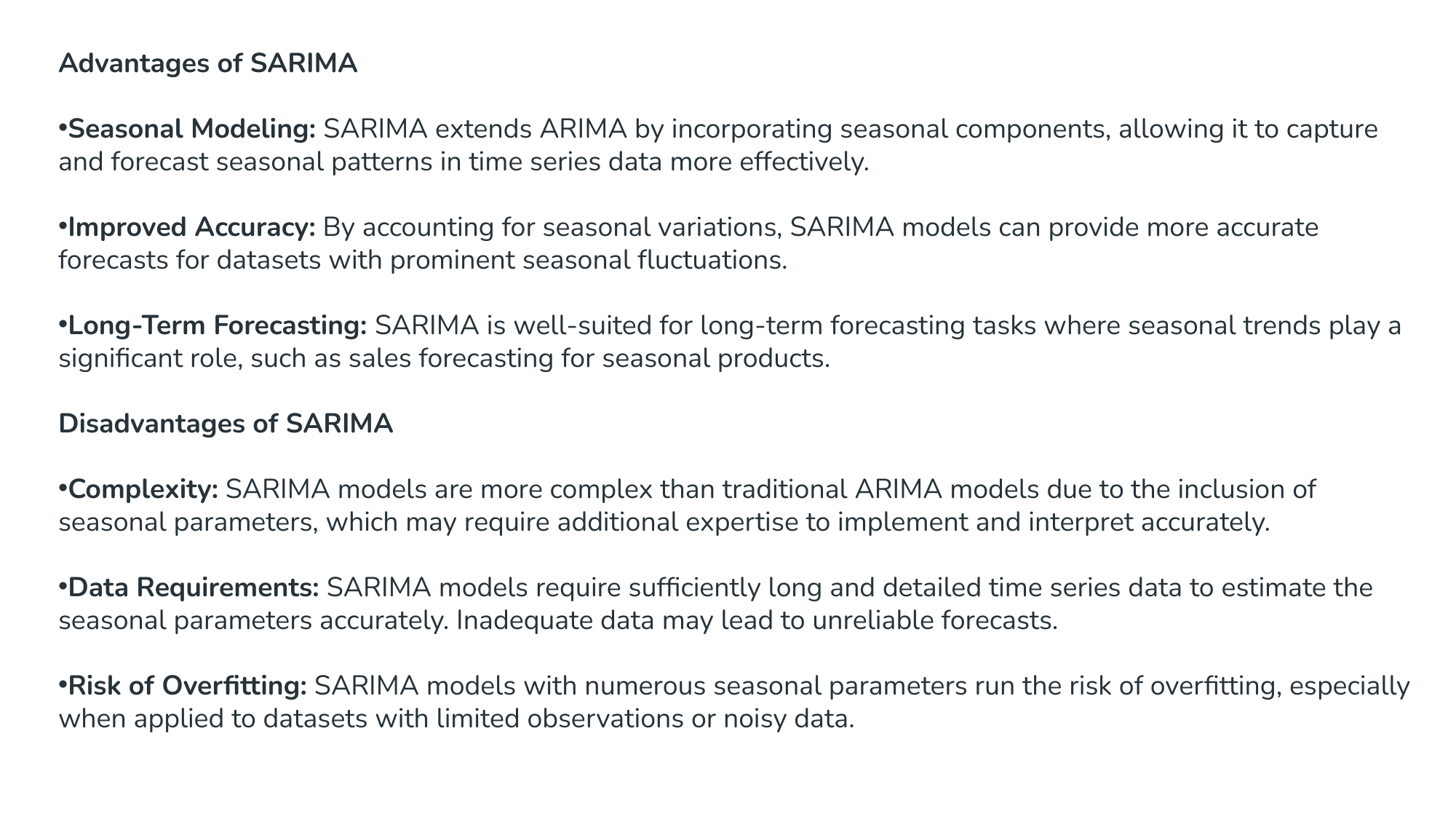

Advantages of SARIMA

Seasonal Modeling: SARIMA extends ARIMA by incorporating seasonal components, allowing it to capture and forecast seasonal patterns in time series data more effectively.

Improved Accuracy: By accounting for seasonal variations, SARIMA models can provide more accurate forecasts for datasets with prominent seasonal fluctuations.

Long-Term Forecasting: SARIMA is well-suited for long-term forecasting tasks where seasonal trends play a significant role, such as sales forecasting for seasonal products.

Disadvantages of SARIMA

Complexity: SARIMA models are more complex than traditional ARIMA models due to the inclusion of seasonal parameters, which may require additional expertise to implement and interpret accurately.

Data Requirements: SARIMA models require sufficiently long and detailed time series data to estimate the seasonal parameters accurately. Inadequate data may lead to unreliable forecasts.

Risk of Overfitting: SARIMA models with numerous seasonal parameters run the risk of overfitting, especially when applied to datasets with limited observations or noisy data.